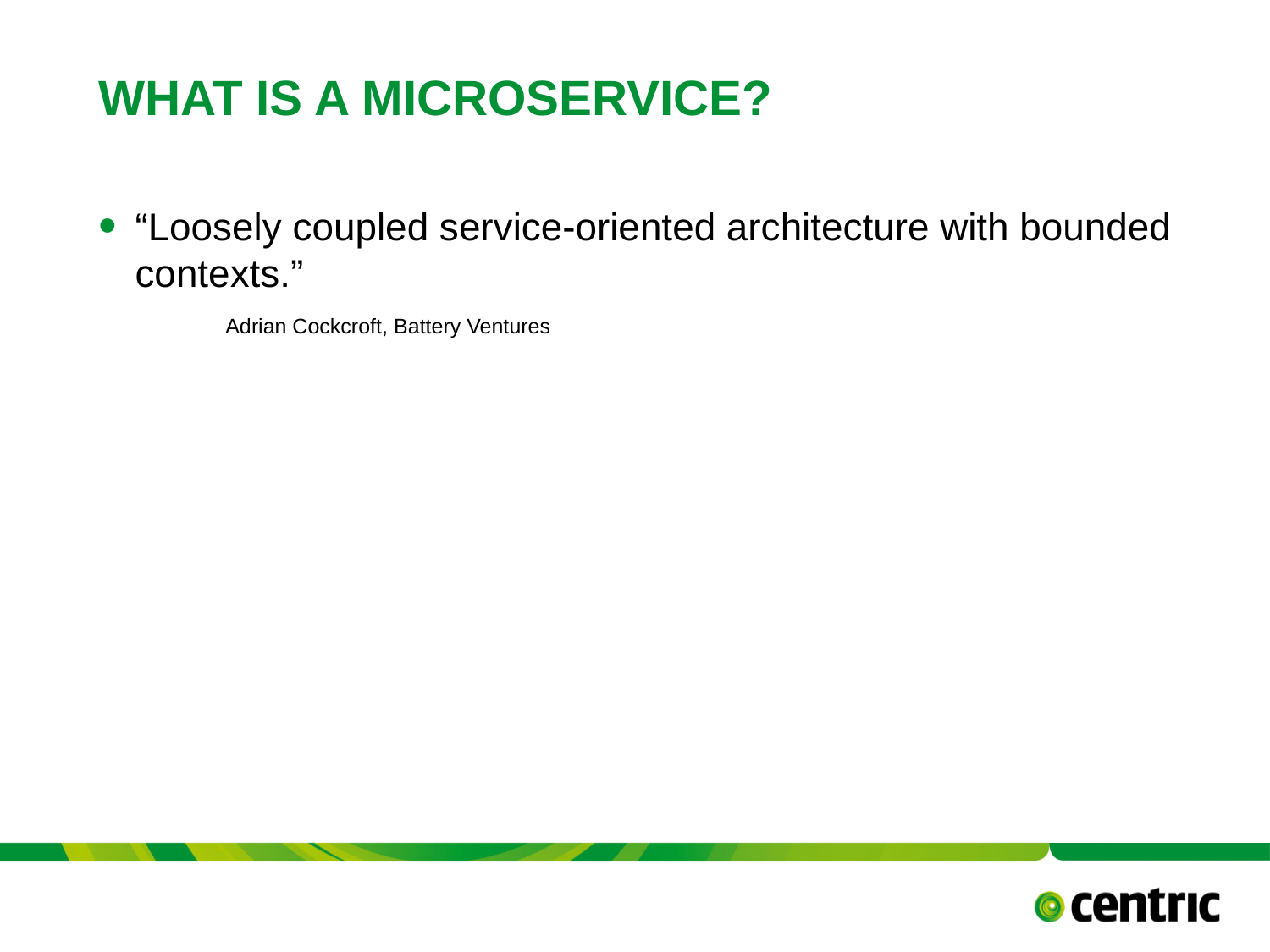

# What Is a Microservice?
“Loosely coupled service-oriented architecture with bounded contexts.”
	Adrian Cockcroft, Battery Ventures

TITLE PRESENTATION
May 31, 2017